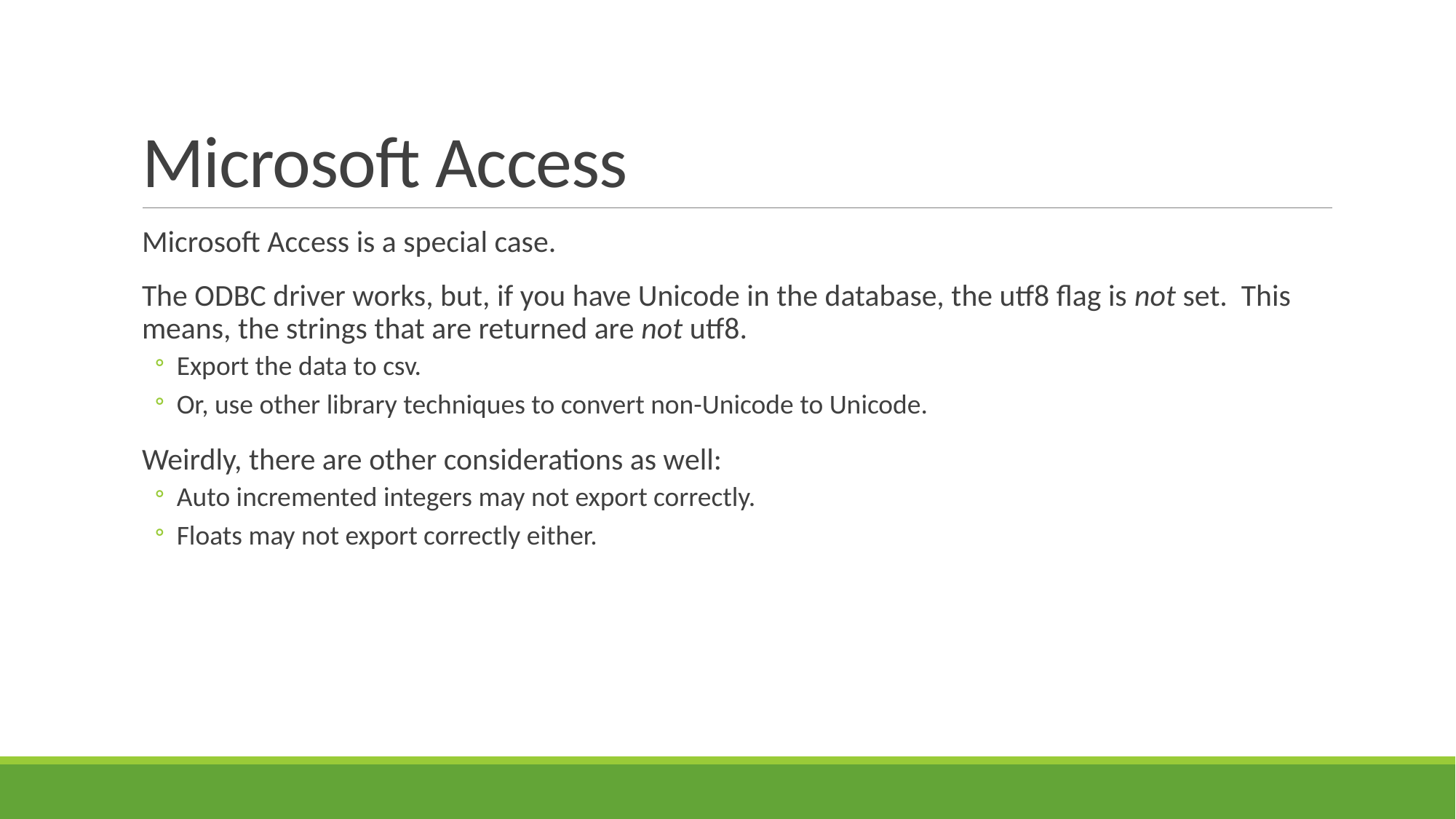

# Microsoft Access
Microsoft Access is a special case.
The ODBC driver works, but, if you have Unicode in the database, the utf8 flag is not set.  This means, the strings that are returned are not utf8.
Export the data to csv.
Or, use other library techniques to convert non-Unicode to Unicode.
Weirdly, there are other considerations as well:
Auto incremented integers may not export correctly.
Floats may not export correctly either.